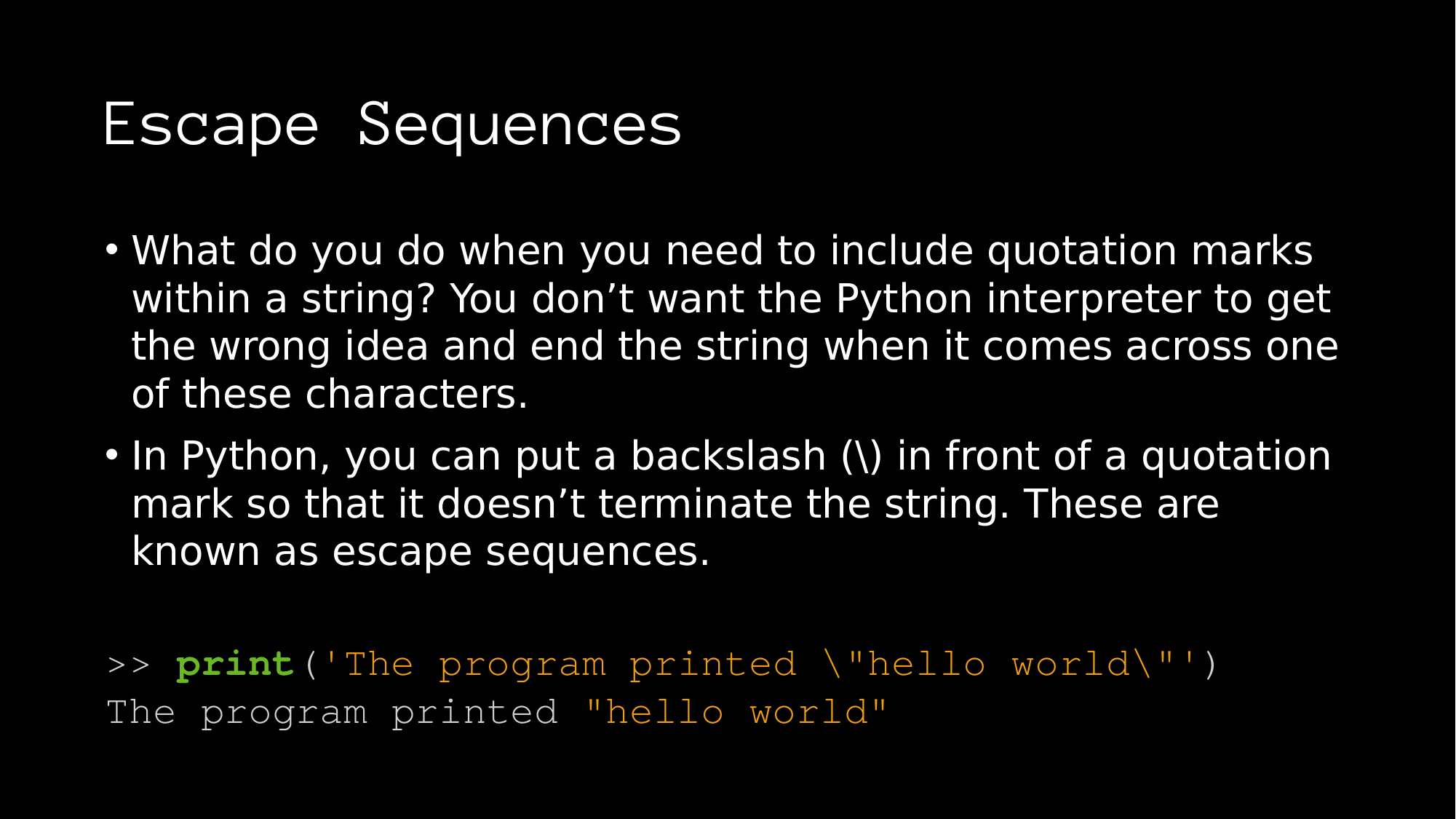

# Escape Sequences
What do you do when you need to include quotation marks within a string? You don’t want the Python interpreter to get the wrong idea and end the string when it comes across one of these characters.
In Python, you can put a backslash (\) in front of a quotation mark so that it doesn’t terminate the string. These are known as escape sequences.

>> print('The program printed \"hello world\"')
The program printed "hello world"